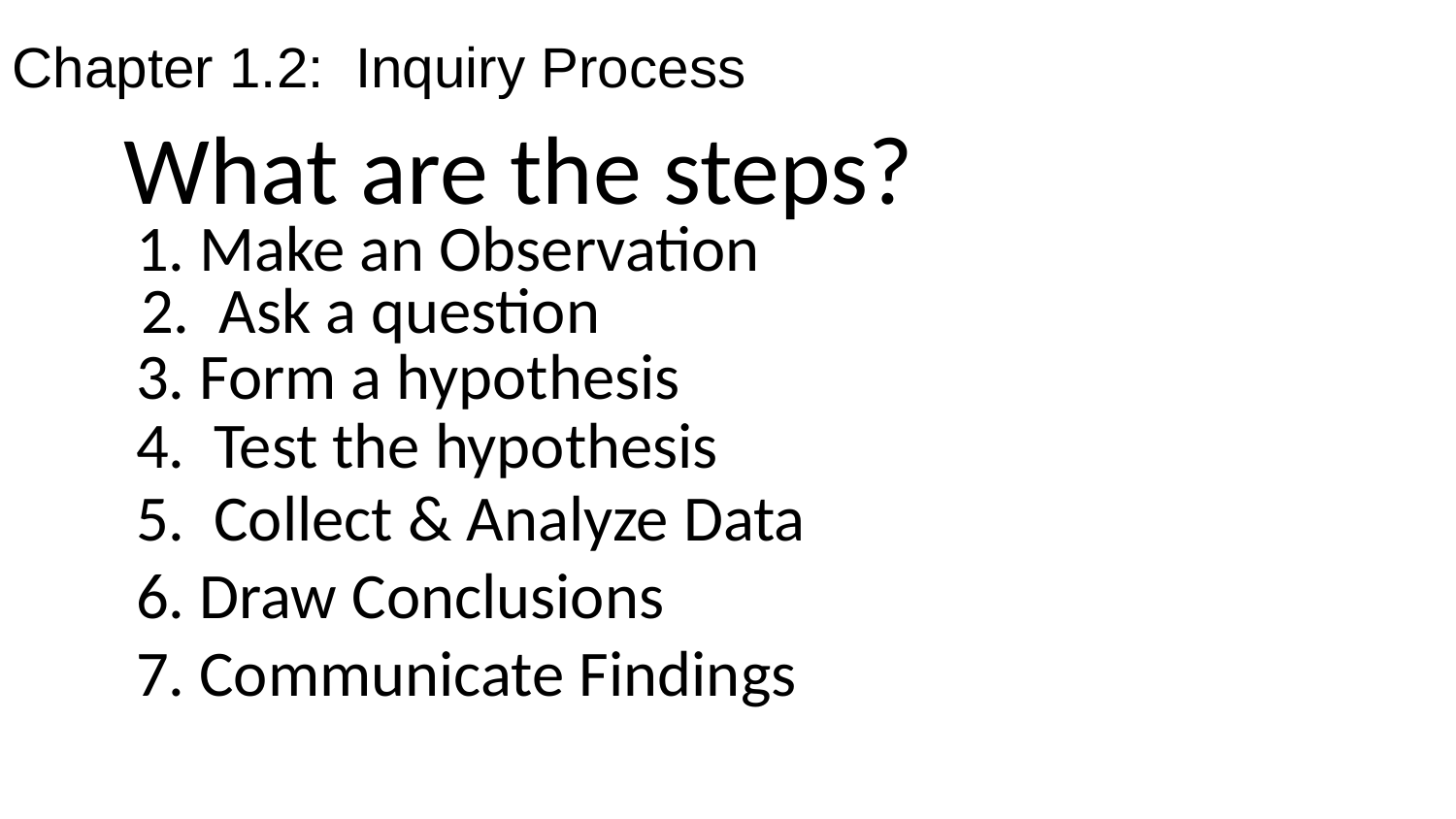

# Chapter 1.2:  Inquiry Process
What are the steps?
1. Make an Observation
2.  Ask a question
3. Form a hypothesis
4.  Test the hypothesis
5.  Collect & Analyze Data
6. Draw Conclusions
7. Communicate Findings